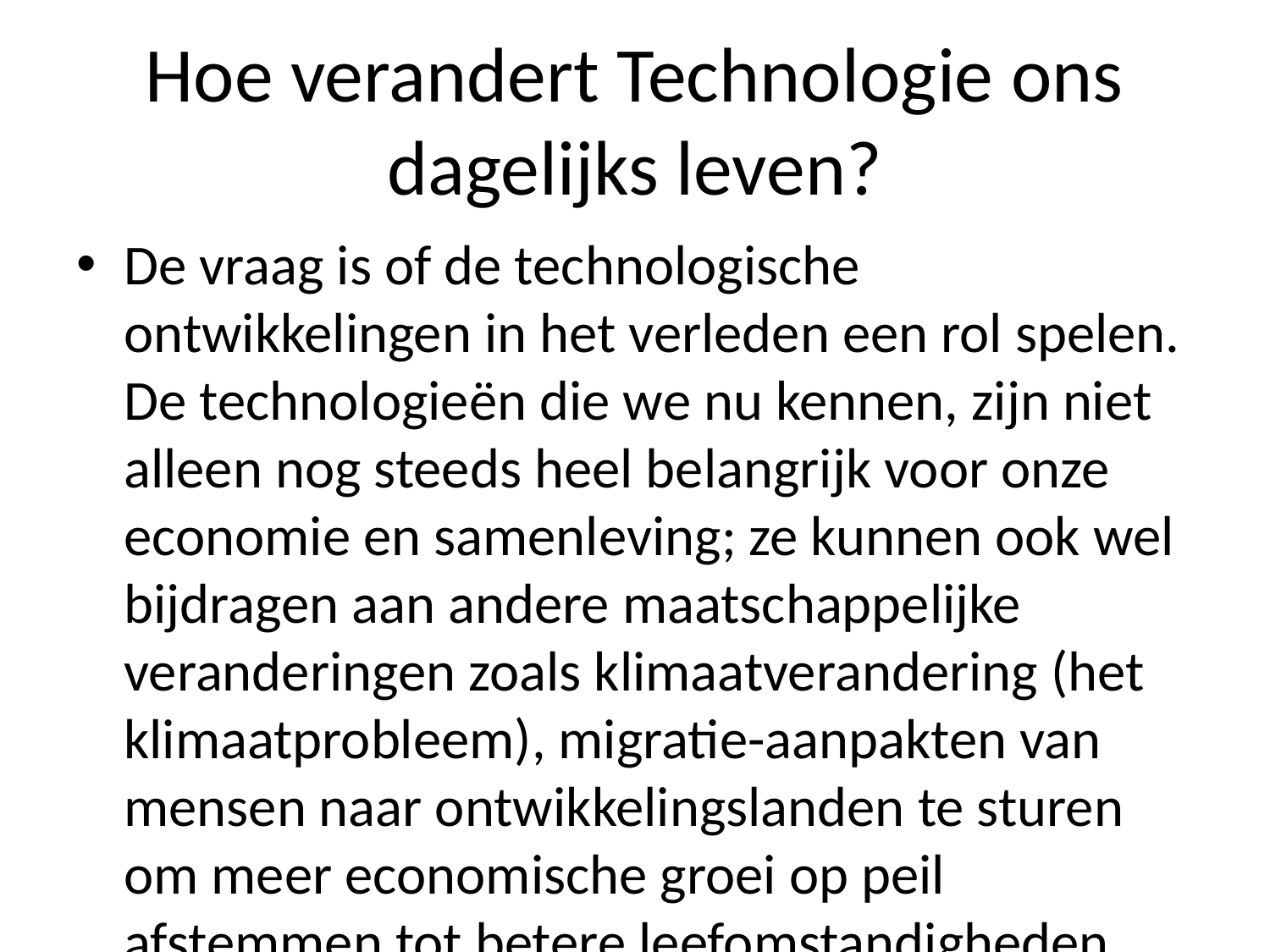

# Hoe verandert Technologie ons dagelijks leven?
De vraag is of de technologische ontwikkelingen in het verleden een rol spelen. De technologieën die we nu kennen, zijn niet alleen nog steeds heel belangrijk voor onze economie en samenleving; ze kunnen ook wel bijdragen aan andere maatschappelijke veranderingen zoals klimaatverandering (het klimaatprobleem), migratie-aanpakten van mensen naar ontwikkelingslanden te sturen om meer economische groei op peil afstemmen tot betere leefomstandigheden etcetera.'' Dat zegt hij met nadruk over 'de toekomst'. ,,We moeten er rekening mee houden dat wij als mens geen tijd hebben gehad wat betreft hoe snel mogelijk deze ontwikkeling zal worden uitgevoerd'', aldus Van der Ploeg gisteren tijdens diens bezoek bij Nederland: `Het gaat erom waar je heen moet gaan.' Hij wijst erop uit waarom bedrijven zich zo vaak richten hun aandacht vooral toe tegen nieuwe uitdagingen - bijvoorbeeld globalisering -- maar juist omdat zij zelf al lang bezig waren geweest door allerlei technische innovaties rond innovatie binnen Europa's grenzen." Het wordt volgens hem veel moeilijker dan ooit tevoren gedacht wanneer landen elkaar weer